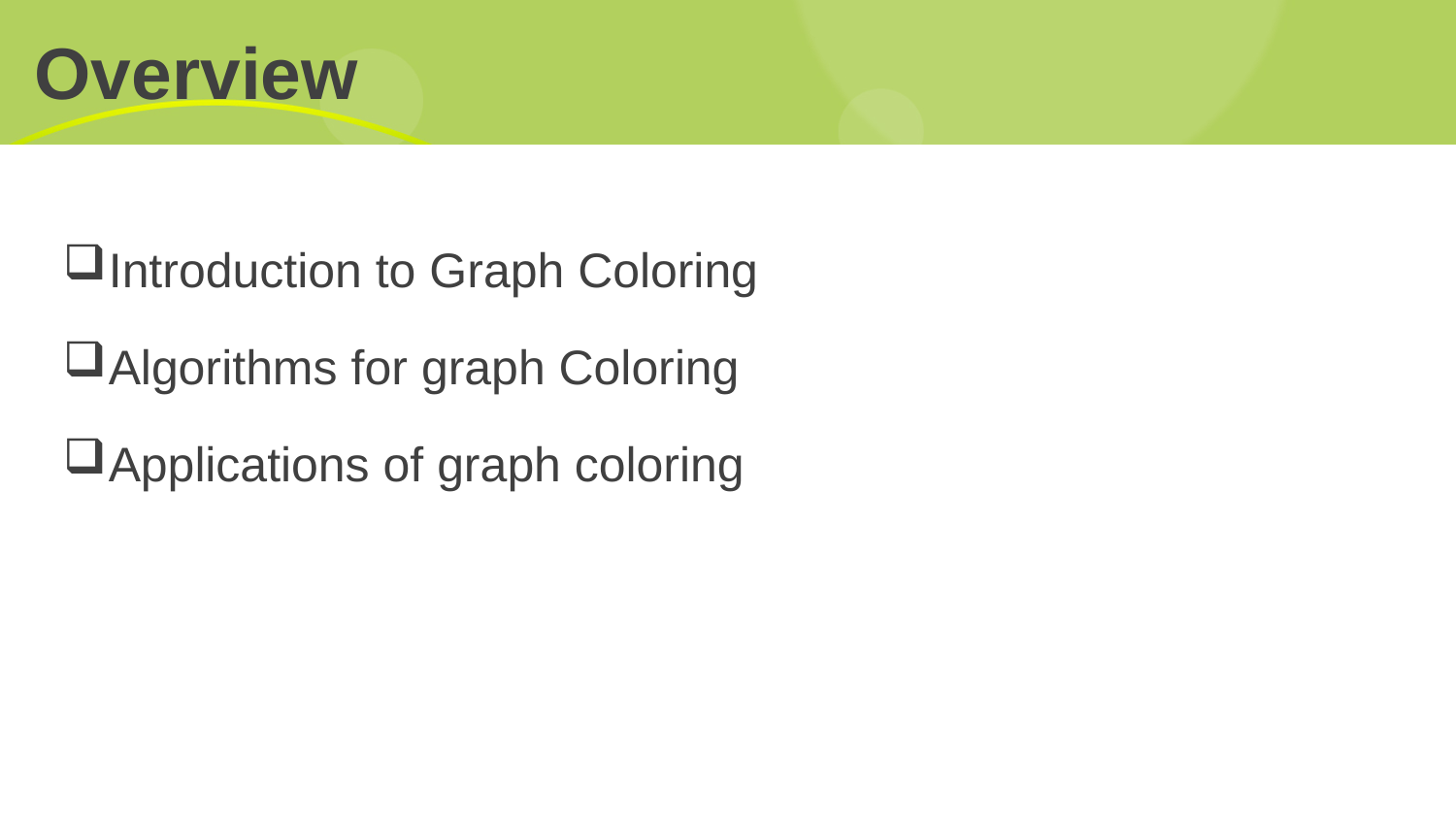

# Overview
Introduction to Graph Coloring
Algorithms for graph Coloring
Applications of graph coloring